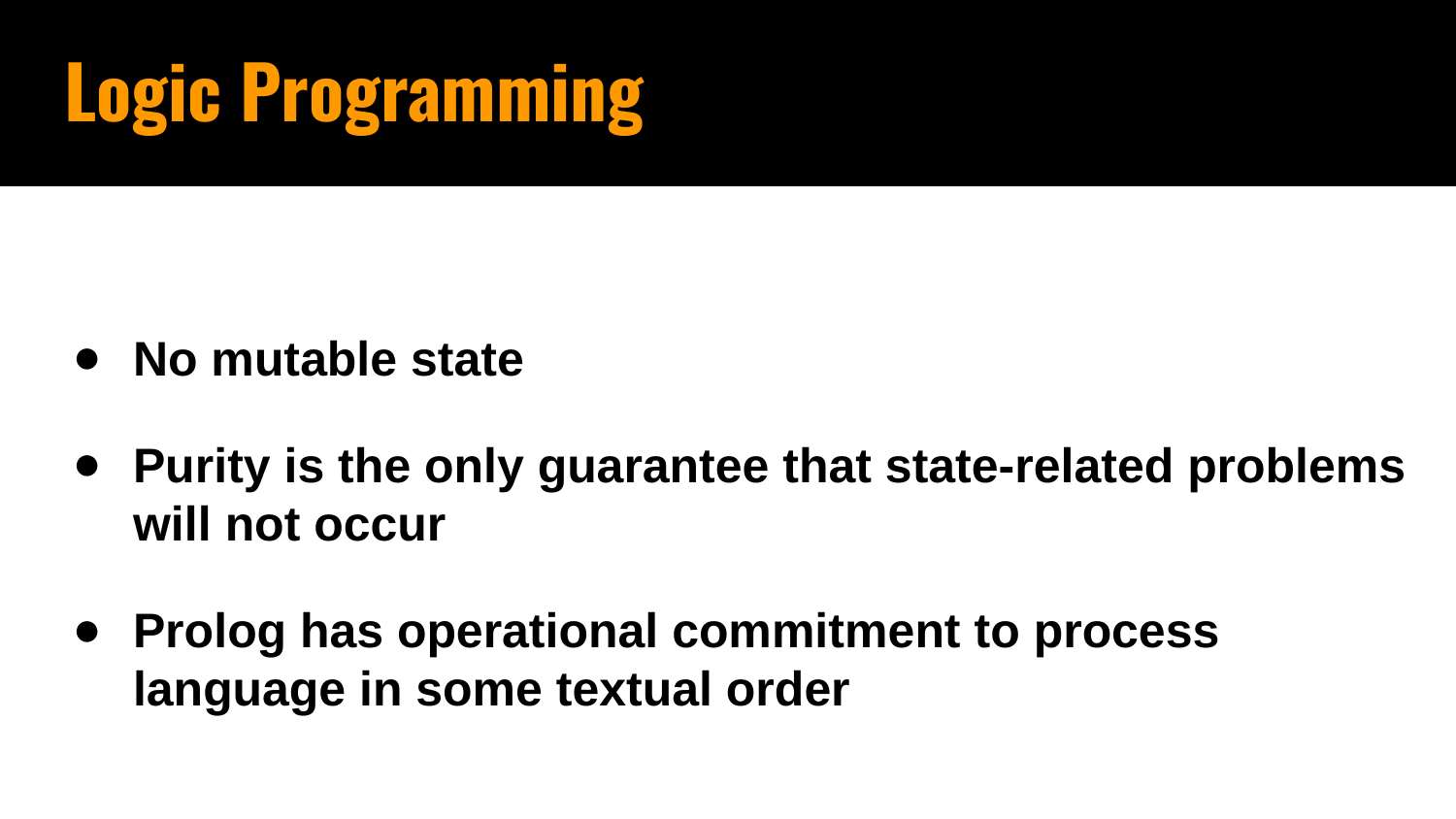

# Logic Programming

No mutable state
Purity is the only guarantee that state-related problems will not occur
Prolog has operational commitment to process language in some textual order